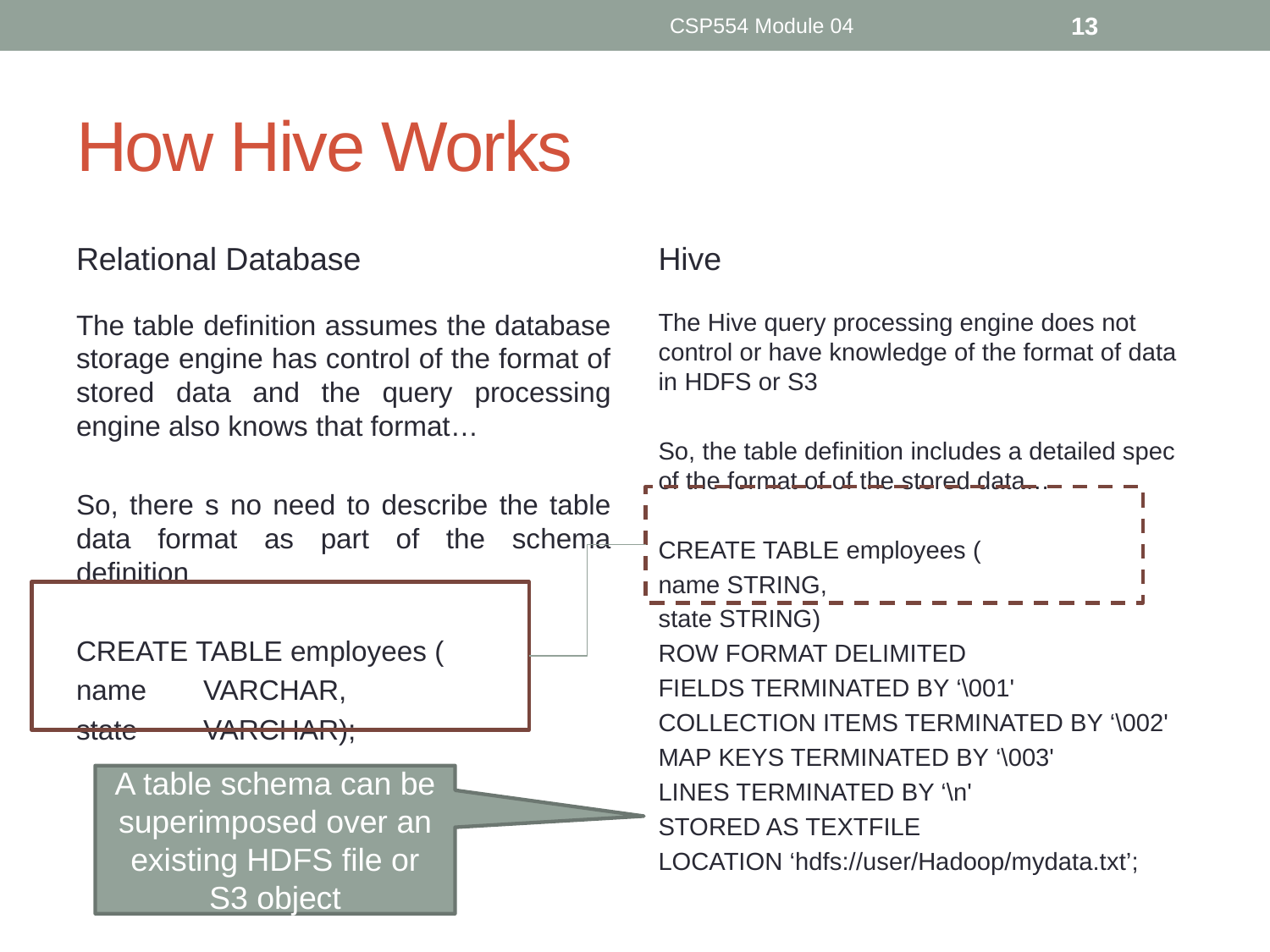

CSP554 Module 04
13
# How Hive Works
Relational Database

The table definition assumes the database storage engine has control of the format of stored data and the query processing engine also knows that format…

So, there s no need to describe the table data format as part of the schema definition

CREATE TABLE employees (
name	VARCHAR,
state	VARCHAR);
Hive

The Hive query processing engine does not control or have knowledge of the format of data in HDFS or S3

So, the table definition includes a detailed spec of the format of of the stored data…

CREATE TABLE employees (
name STRING,
state STRING)
ROW FORMAT DELIMITED
FIELDS TERMINATED BY ‘\001'
COLLECTION ITEMS TERMINATED BY ‘\002'
MAP KEYS TERMINATED BY ‘\003'
LINES TERMINATED BY ‘\n'
STORED AS TEXTFILE
LOCATION ‘hdfs://user/Hadoop/mydata.txt’;

A table schema can be superimposed over an existing HDFS file or S3 object